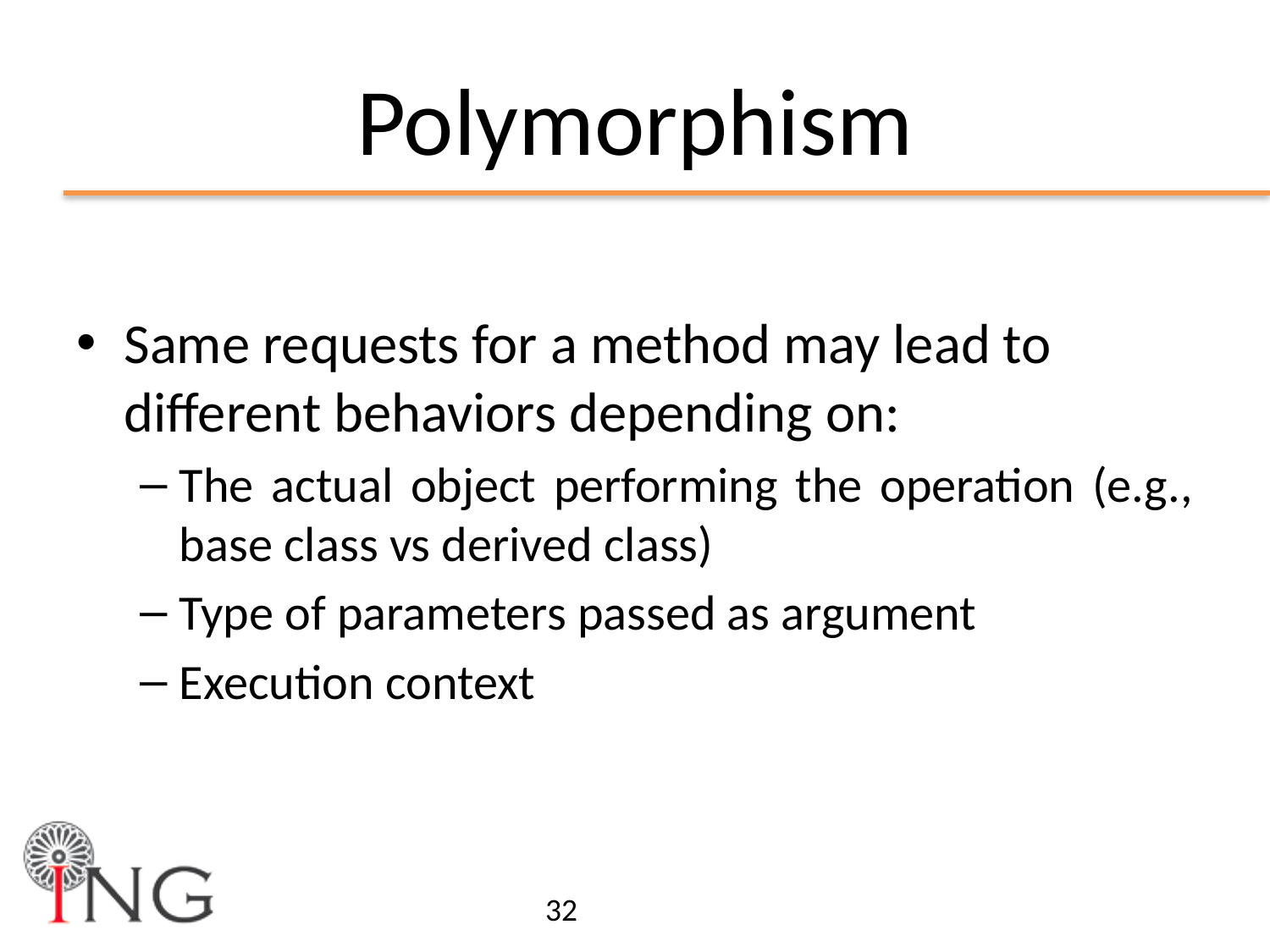

# Polymorphism

Same requests for a method may lead to different behaviors depending on:
The actual object performing the operation (e.g., base class vs derived class)
Type of parameters passed as argument
Execution context

32